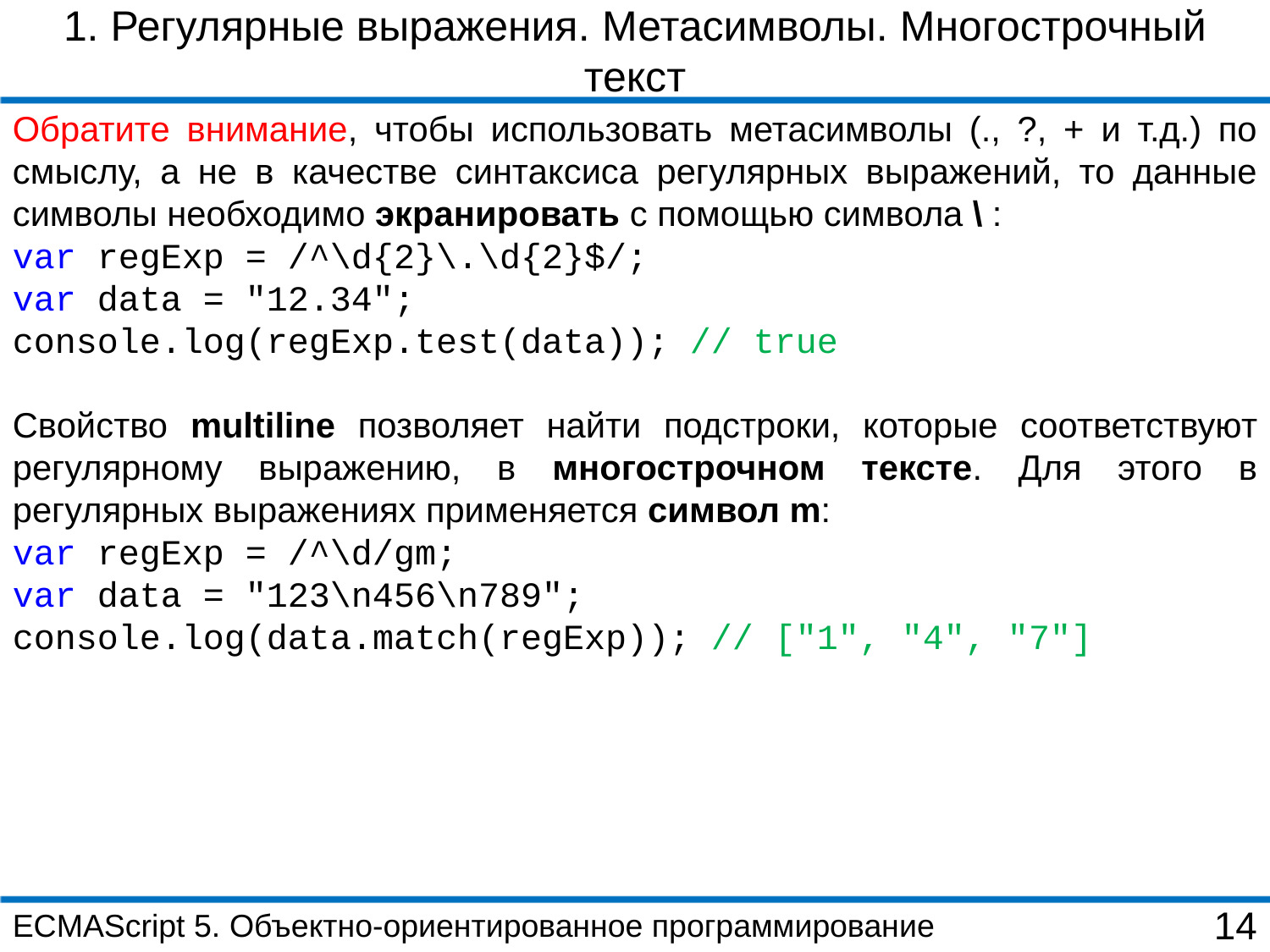

1. Регулярные выражения. Метасимволы. Многострочный текст
Обратите внимание, чтобы использовать метасимволы (., ?, + и т.д.) по смыслу, а не в качестве синтаксиса регулярных выражений, то данные символы необходимо экранировать с помощью символа \ :
var regExp = /^\d{2}\.\d{2}$/;
var data = "12.34";
console.log(regExp.test(data)); // true

Свойство multiline позволяет найти подстроки, которые соответствуют регулярному выражению, в многострочном тексте. Для этого в регулярных выражениях применяется символ m:
var regExp = /^\d/gm;
var data = "123\n456\n789";
console.log(data.match(regExp)); // ["1", "4", "7"]
ECMAScript 5. Объектно-ориентированное программирование
14